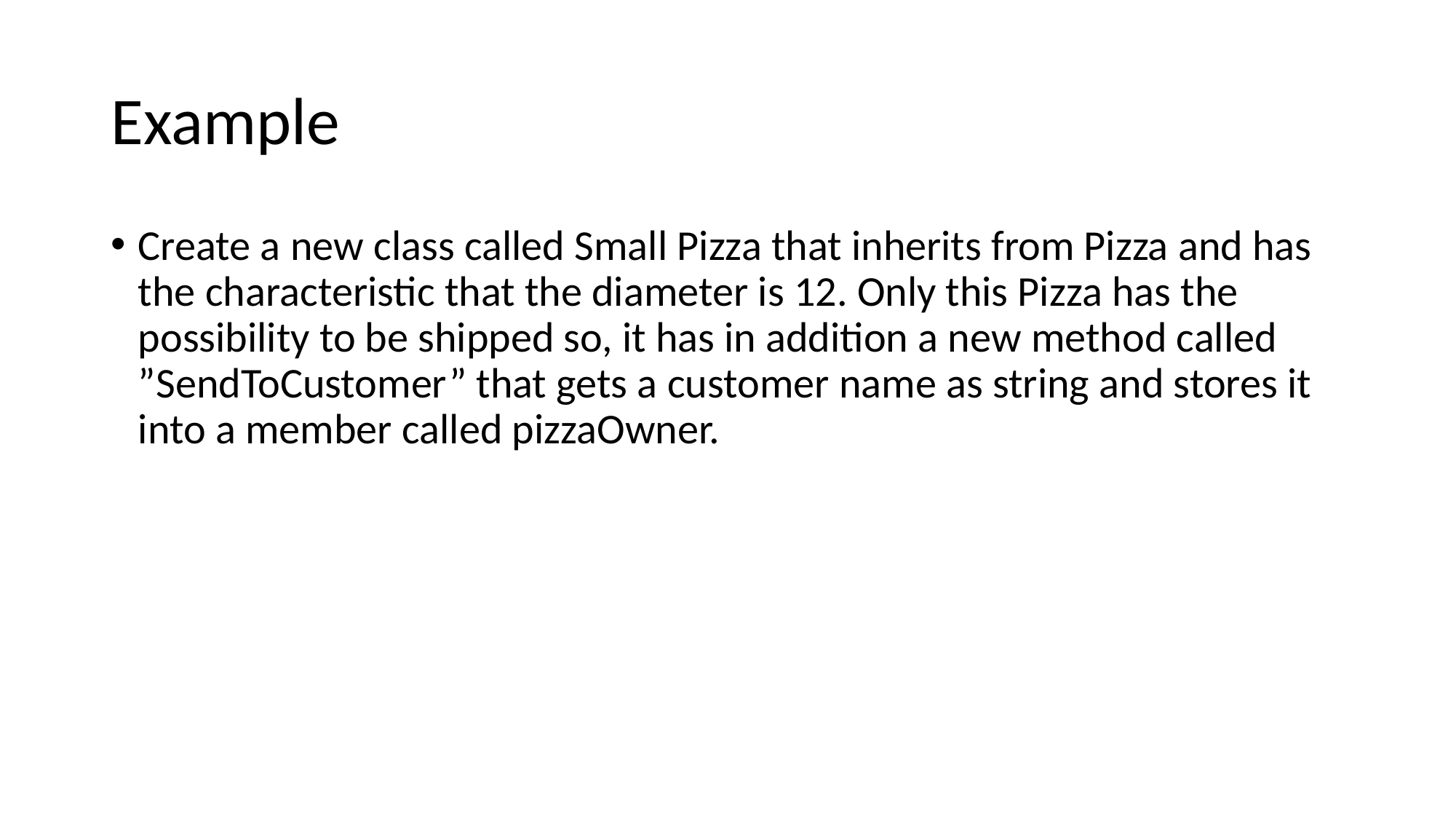

# Example
Create a new class called Small Pizza that inherits from Pizza and has the characteristic that the diameter is 12. Only this Pizza has the possibility to be shipped so, it has in addition a new method called ”SendToCustomer” that gets a customer name as string and stores it into a member called pizzaOwner.